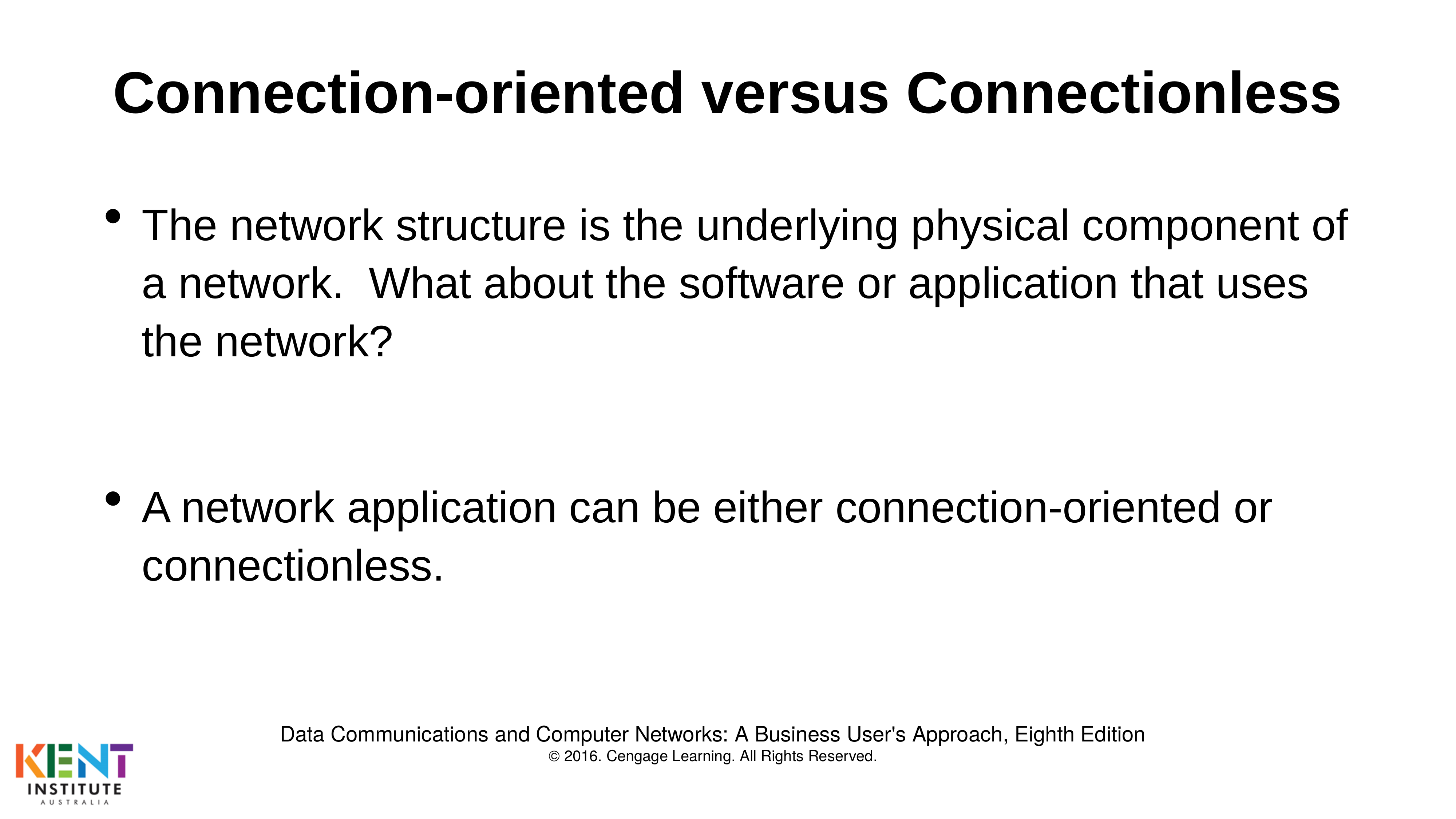

# Connection-oriented versus Connectionless
The network structure is the underlying physical component of a network.  What about the software or application that uses the network?

A network application can be either connection-oriented or connectionless.
Data Communications and Computer Networks: A Business User's Approach, Eighth Edition
© 2016. Cengage Learning. All Rights Reserved.